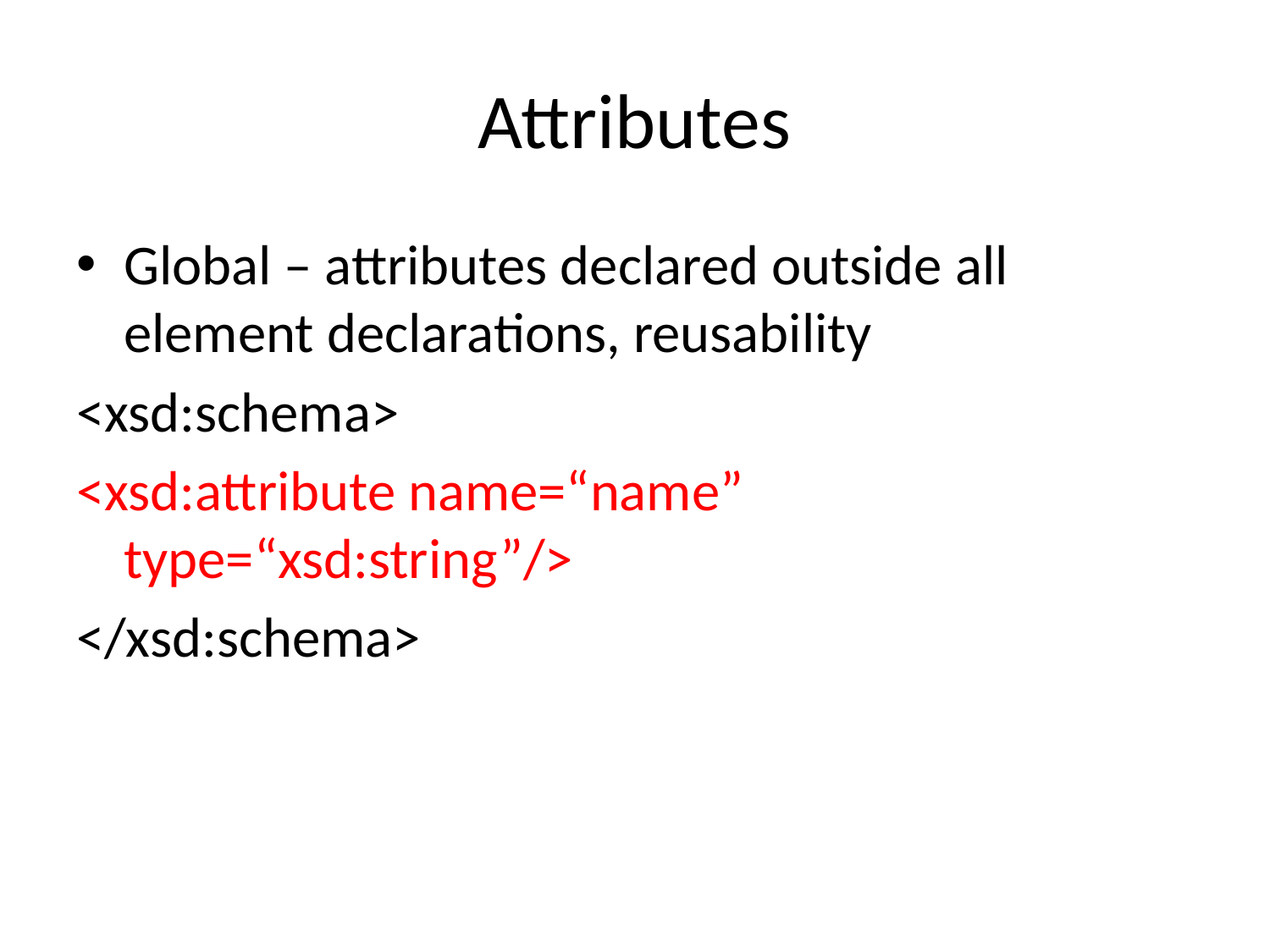

# Attributes
Global – attributes declared outside all element declarations, reusability
<xsd:schema>
<xsd:attribute name=“name” type=“xsd:string”/>
</xsd:schema>